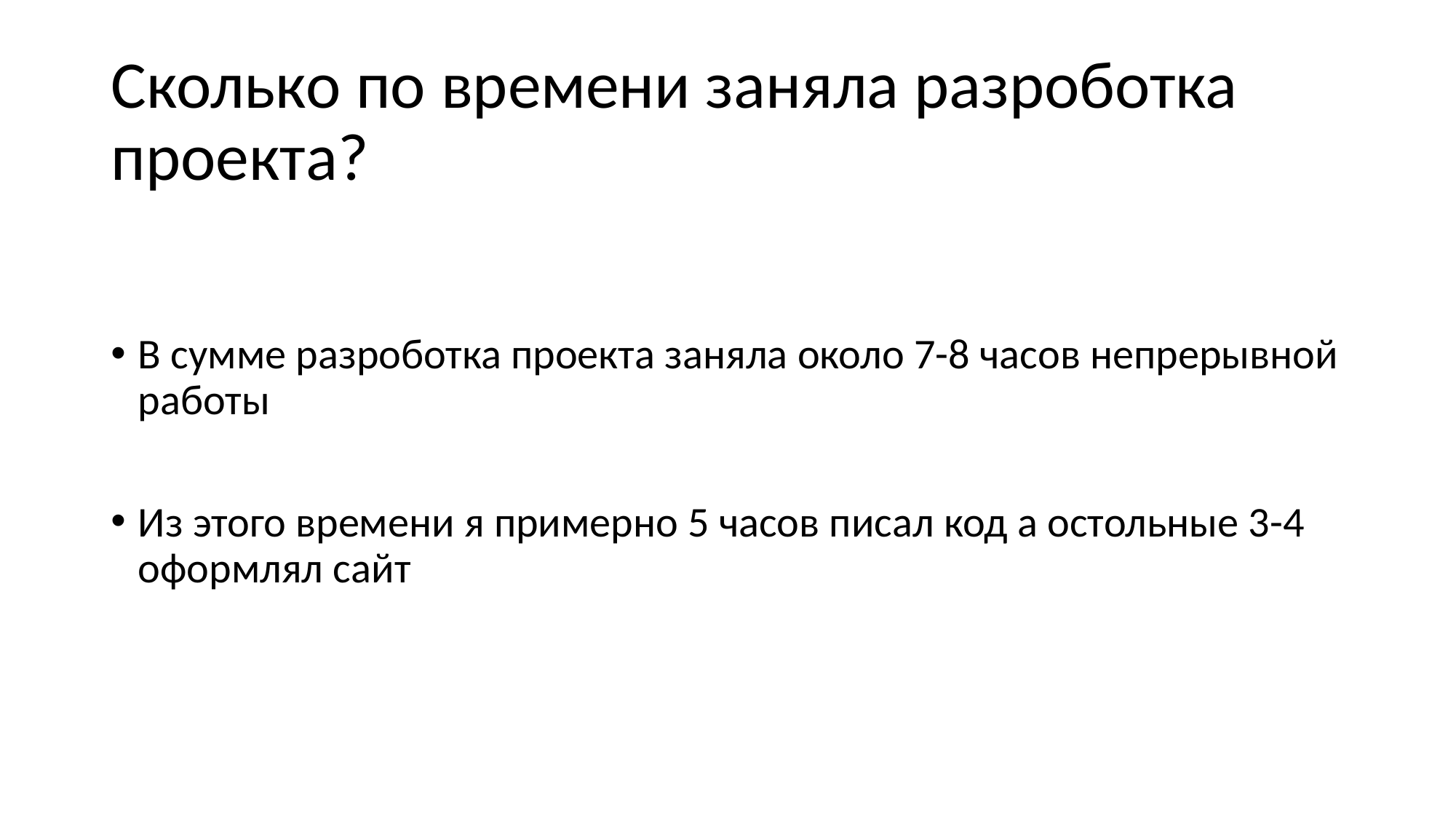

# Сколько по времени заняла разроботка проекта?
В сумме разроботка проекта заняла около 7-8 часов непрерывной работы

Из этого времени я примерно 5 часов писал код а остольные 3-4 оформлял сайт